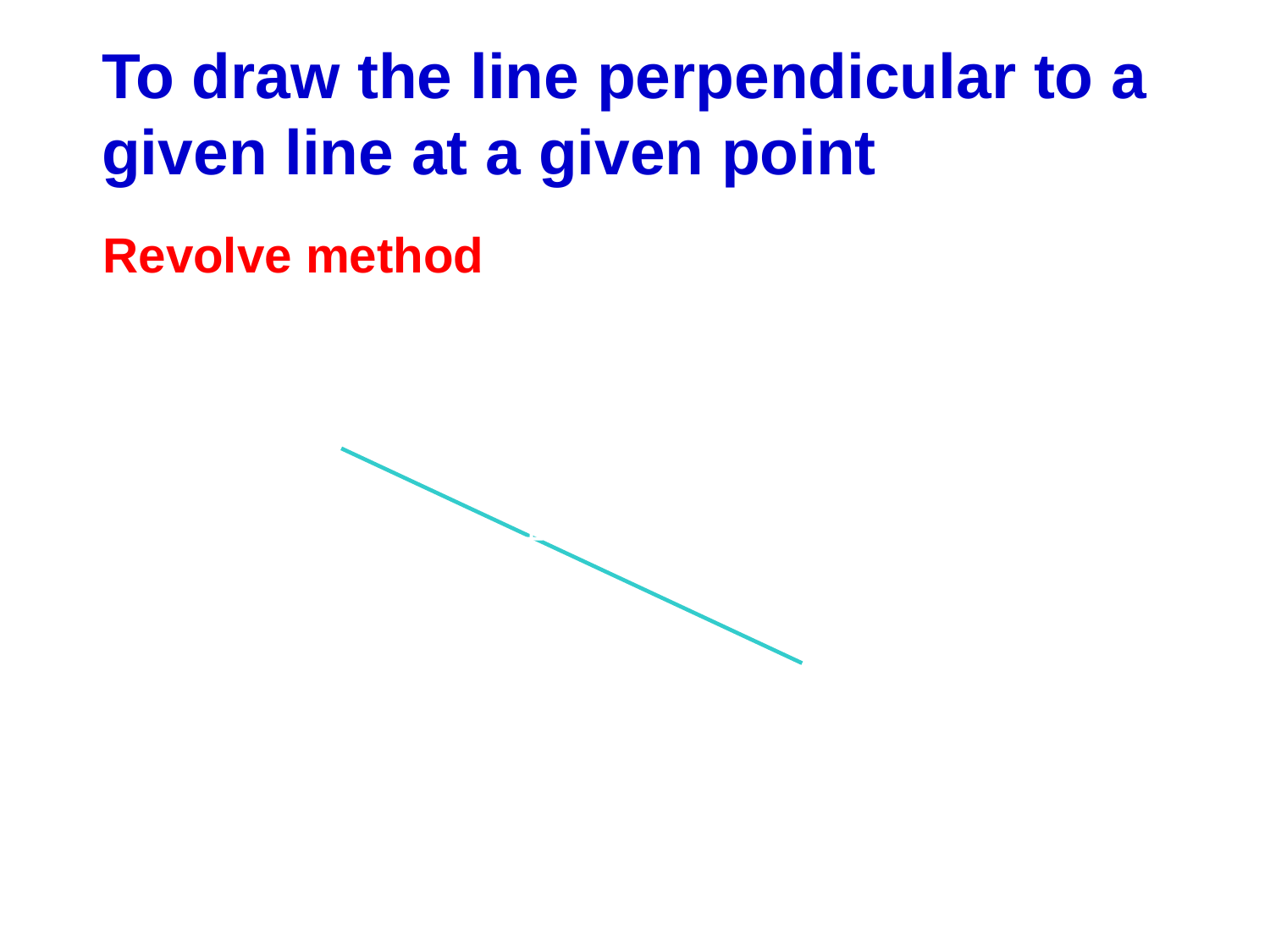

To draw the line perpendicular to a
given line at a given point
Revolve method
C
+